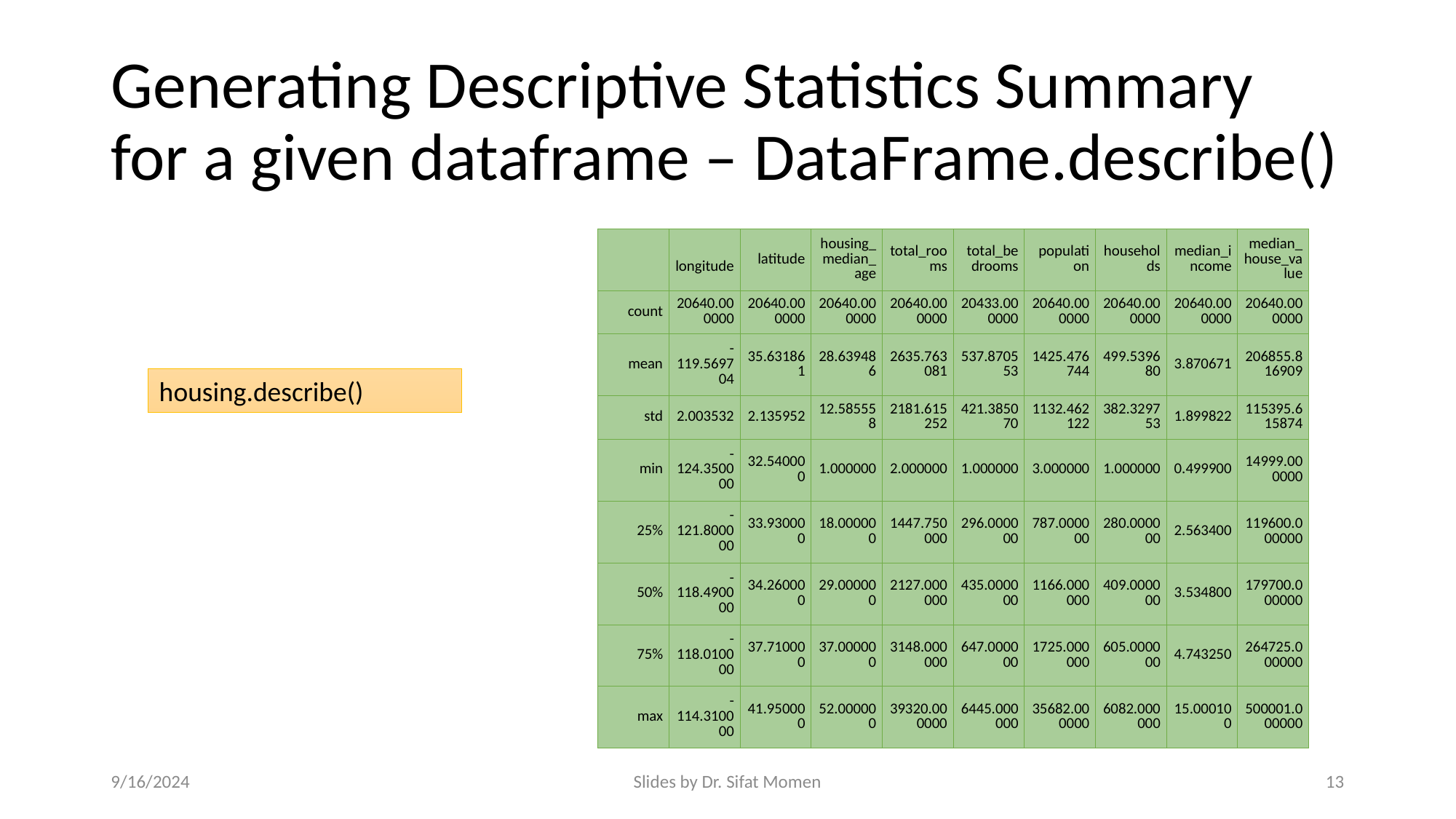

# Generating Descriptive Statistics Summary for a given dataframe – DataFrame.describe()
|  | longitude | latitude | housing\_median\_age | total\_rooms | total\_bedrooms | population | households | median\_income | median\_house\_value |
| --- | --- | --- | --- | --- | --- | --- | --- | --- | --- |
| count | 20640.000000 | 20640.000000 | 20640.000000 | 20640.000000 | 20433.000000 | 20640.000000 | 20640.000000 | 20640.000000 | 20640.000000 |
| mean | -119.569704 | 35.631861 | 28.639486 | 2635.763081 | 537.870553 | 1425.476744 | 499.539680 | 3.870671 | 206855.816909 |
| std | 2.003532 | 2.135952 | 12.585558 | 2181.615252 | 421.385070 | 1132.462122 | 382.329753 | 1.899822 | 115395.615874 |
| min | -124.350000 | 32.540000 | 1.000000 | 2.000000 | 1.000000 | 3.000000 | 1.000000 | 0.499900 | 14999.000000 |
| 25% | -121.800000 | 33.930000 | 18.000000 | 1447.750000 | 296.000000 | 787.000000 | 280.000000 | 2.563400 | 119600.000000 |
| 50% | -118.490000 | 34.260000 | 29.000000 | 2127.000000 | 435.000000 | 1166.000000 | 409.000000 | 3.534800 | 179700.000000 |
| 75% | -118.010000 | 37.710000 | 37.000000 | 3148.000000 | 647.000000 | 1725.000000 | 605.000000 | 4.743250 | 264725.000000 |
| max | -114.310000 | 41.950000 | 52.000000 | 39320.000000 | 6445.000000 | 35682.000000 | 6082.000000 | 15.000100 | 500001.000000 |
housing.describe()
9/16/2024
Slides by Dr. Sifat Momen
13